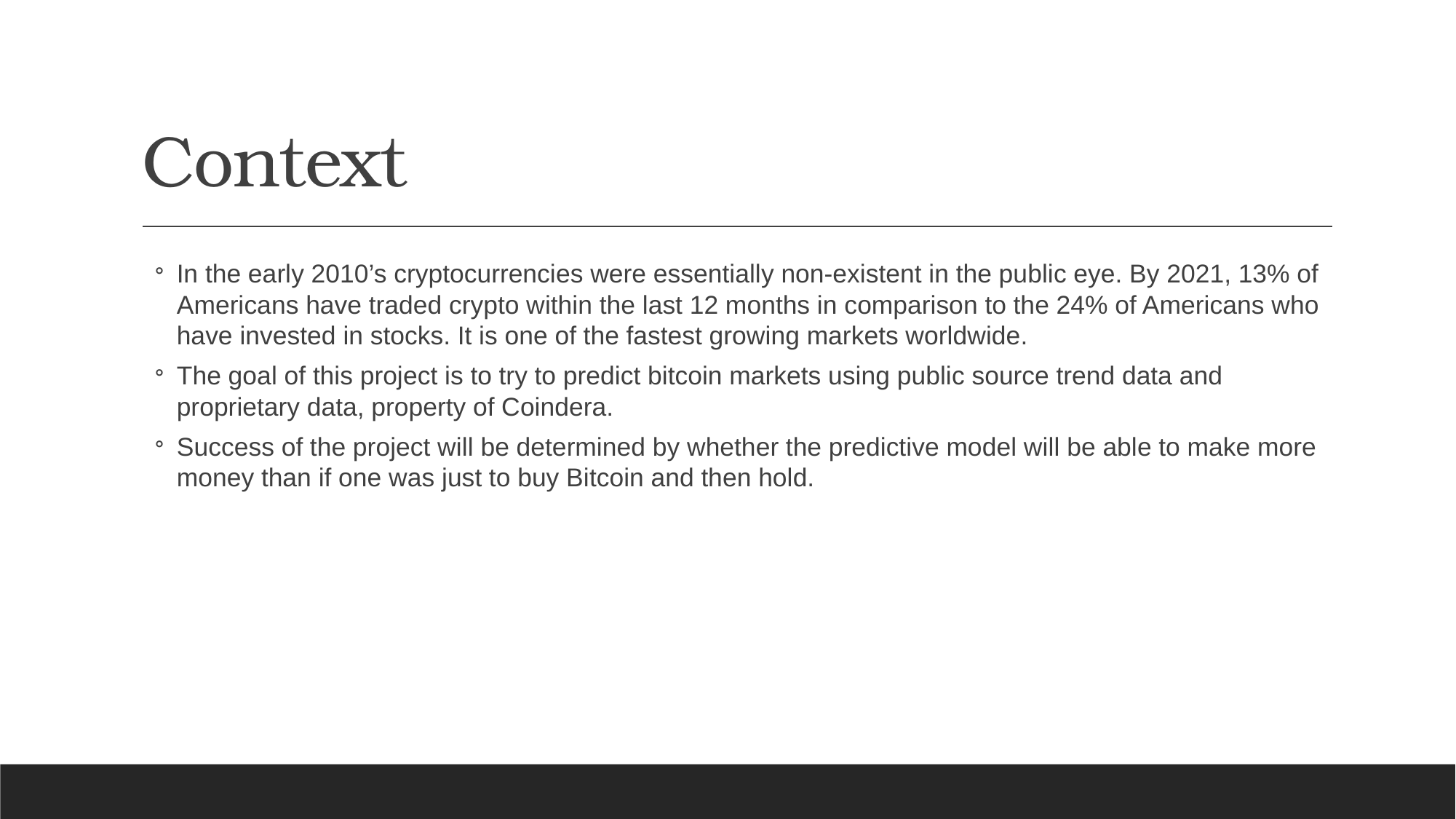

# Context
In the early 2010’s cryptocurrencies were essentially non-existent in the public eye. By 2021, 13% of Americans have traded crypto within the last 12 months in comparison to the 24% of Americans who have invested in stocks. It is one of the fastest growing markets worldwide.
The goal of this project is to try to predict bitcoin markets using public source trend data and proprietary data, property of Coindera.
Success of the project will be determined by whether the predictive model will be able to make more money than if one was just to buy Bitcoin and then hold.